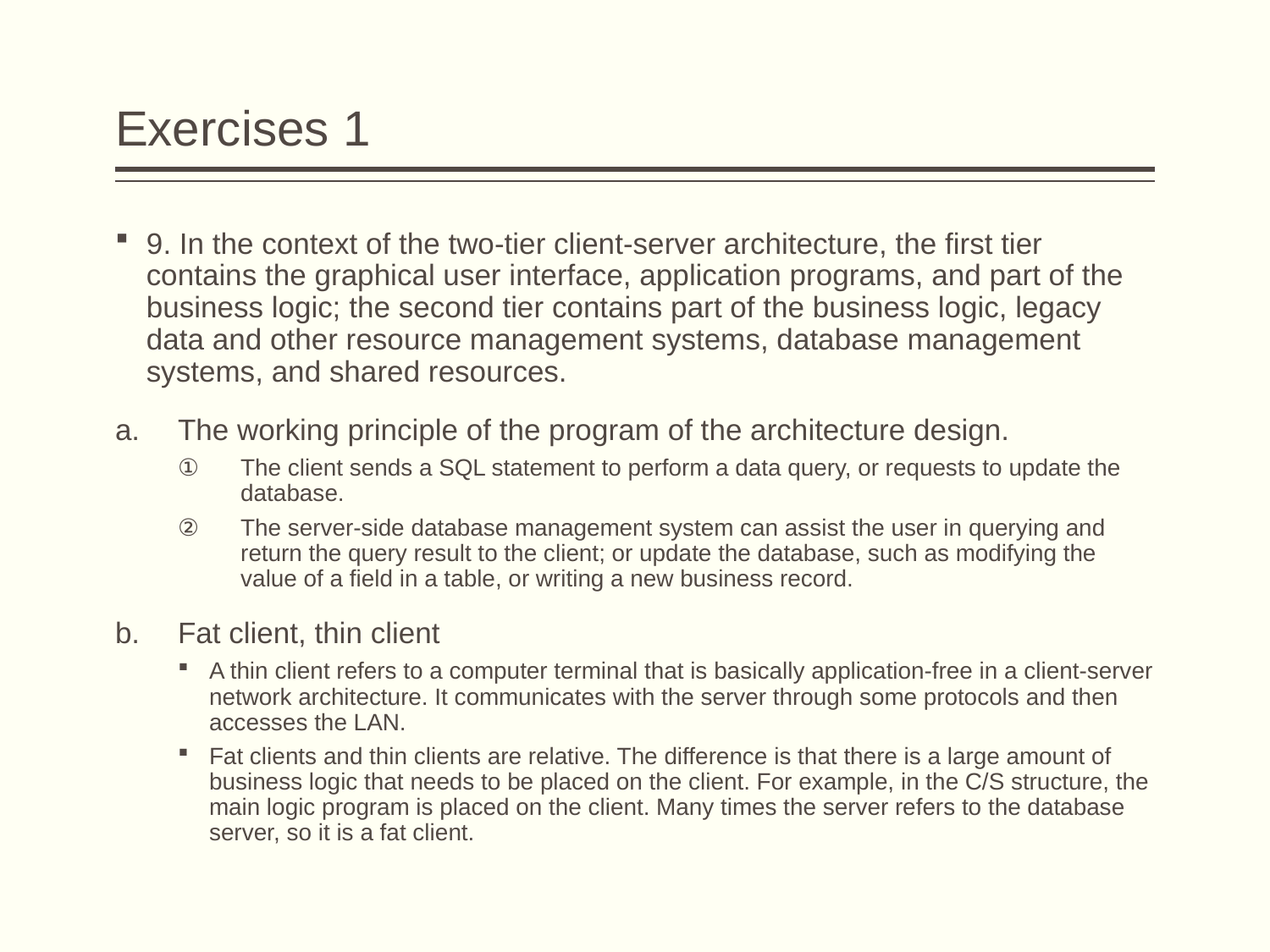

# Exercises 1
9. In the context of the two-tier client-server architecture, the first tier contains the graphical user interface, application programs, and part of the business logic; the second tier contains part of the business logic, legacy data and other resource management systems, database management systems, and shared resources.
The working principle of the program of the architecture design.
The client sends a SQL statement to perform a data query, or requests to update the database.
The server-side database management system can assist the user in querying and return the query result to the client; or update the database, such as modifying the value of a field in a table, or writing a new business record.
Fat client, thin client
A thin client refers to a computer terminal that is basically application-free in a client-server network architecture. It communicates with the server through some protocols and then accesses the LAN.
Fat clients and thin clients are relative. The difference is that there is a large amount of business logic that needs to be placed on the client. For example, in the C/S structure, the main logic program is placed on the client. Many times the server refers to the database server, so it is a fat client.